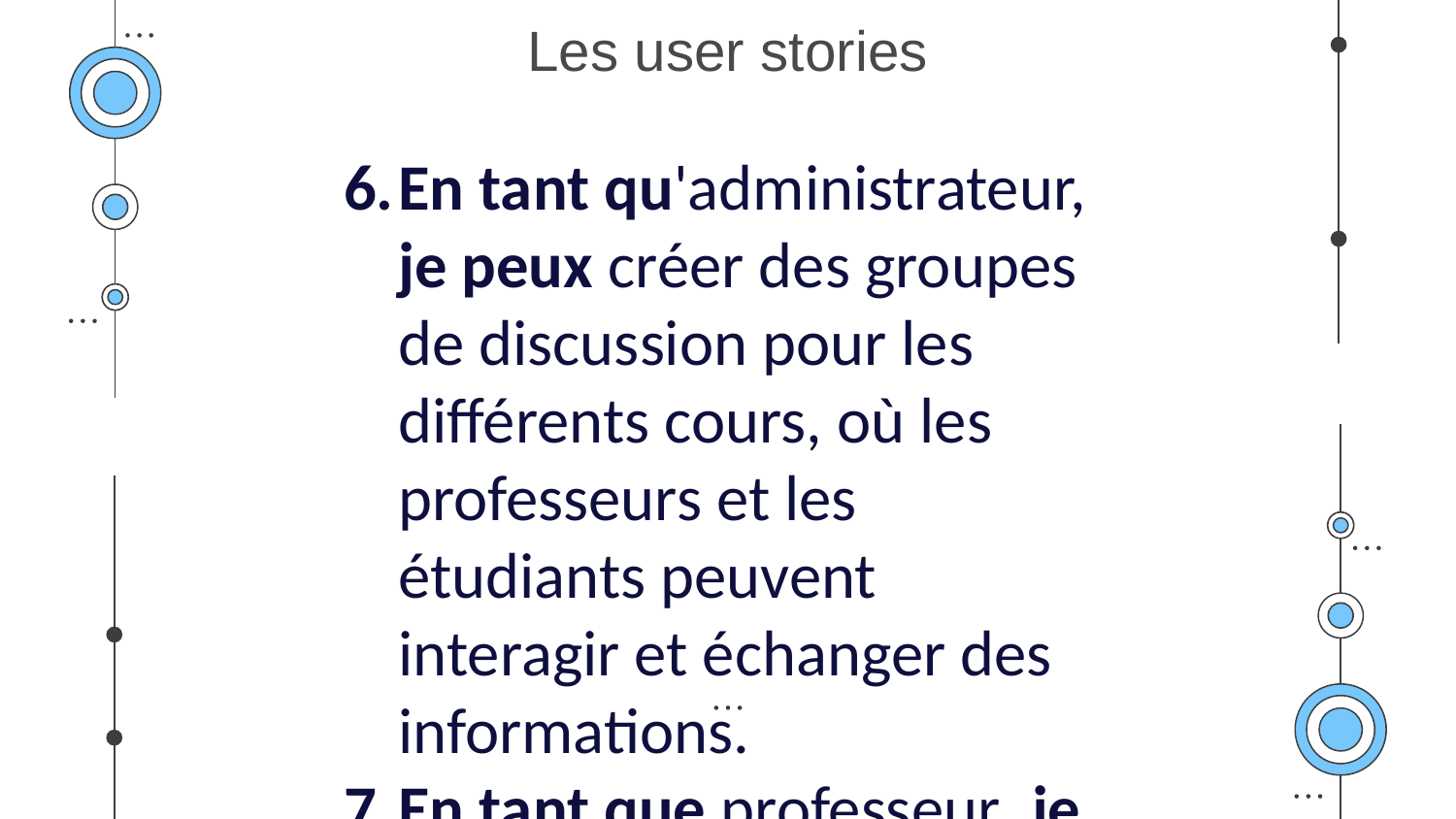

# Les user stories
En tant qu'administrateur, je peux créer des groupes de discussion pour les différents cours, où les professeurs et les étudiants peuvent interagir et échanger des informations.
En tant que professeur, je peux planifier des réunions virtuelles avec les parents pour discuter de la progression académique de leurs enfants.
En tant qu'administrateur, je peux archiver les communications passées entre les professeurs, les étudiants et les parents, afin de pouvoir les consulter ultérieurement si nécessaire.
En tant qu'étudiant, je peux poser des questions à mes professeurs via une messagerie interne, pour obtenir des éclaircissements sur les devoirs, les cours ou d'autres sujets académiques.
En tant que parent, je peux contacter facilement les professeurs de mon enfant via la plateforme, pour discuter de ses progrès académiques ou de toute autre préoccupation.